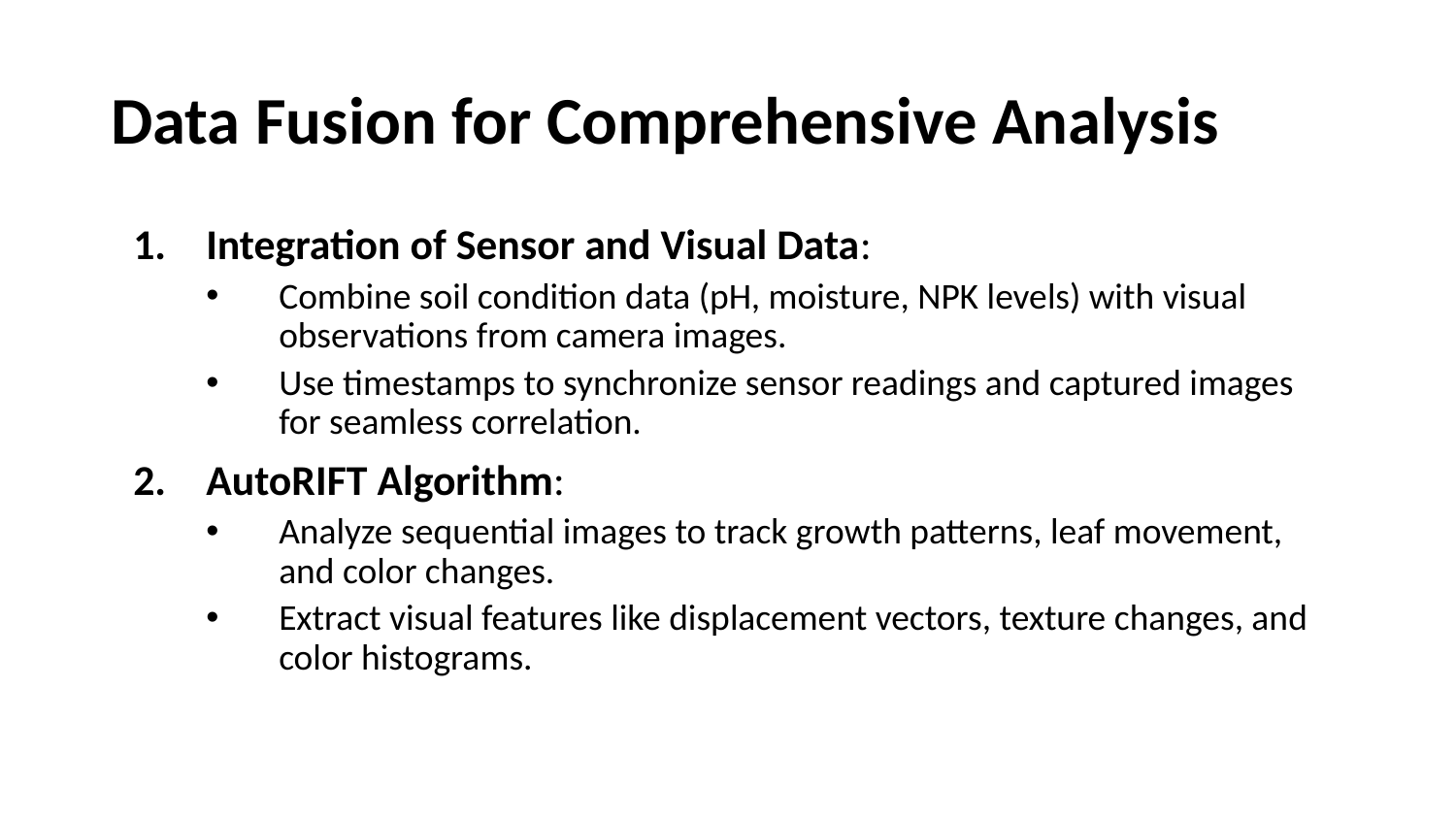

# Data Fusion for Comprehensive Analysis
Integration of Sensor and Visual Data:
Combine soil condition data (pH, moisture, NPK levels) with visual observations from camera images.
Use timestamps to synchronize sensor readings and captured images for seamless correlation.
AutoRIFT Algorithm:
Analyze sequential images to track growth patterns, leaf movement, and color changes.
Extract visual features like displacement vectors, texture changes, and color histograms.